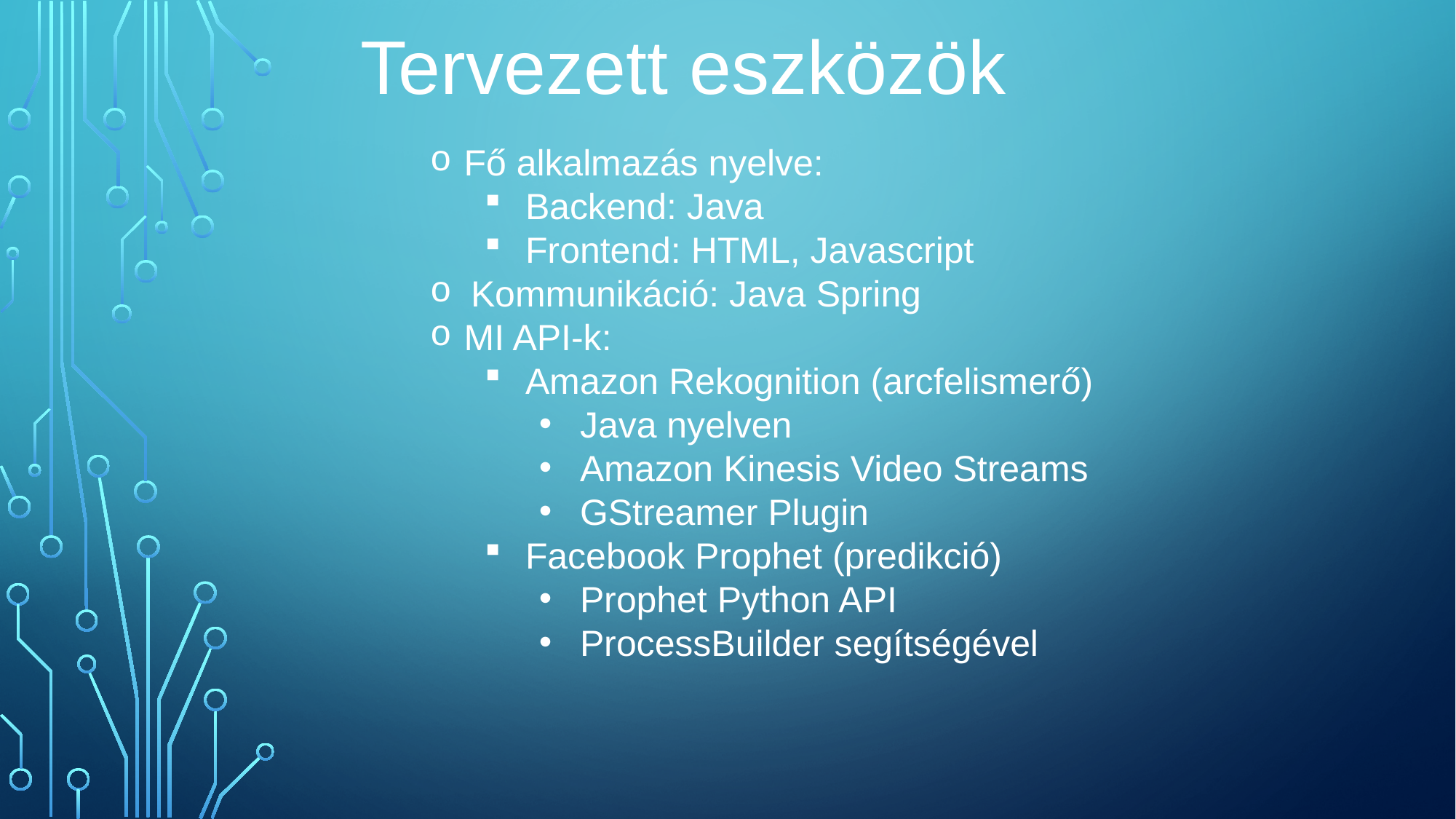

Tervezett eszközök
Fő alkalmazás nyelve:
Backend: Java
Frontend: HTML, Javascript
Kommunikáció: Java Spring
MI API-k:
Amazon Rekognition (arcfelismerő)
Java nyelven
Amazon Kinesis Video Streams
GStreamer Plugin
Facebook Prophet (predikció)
Prophet Python API
ProcessBuilder segítségével